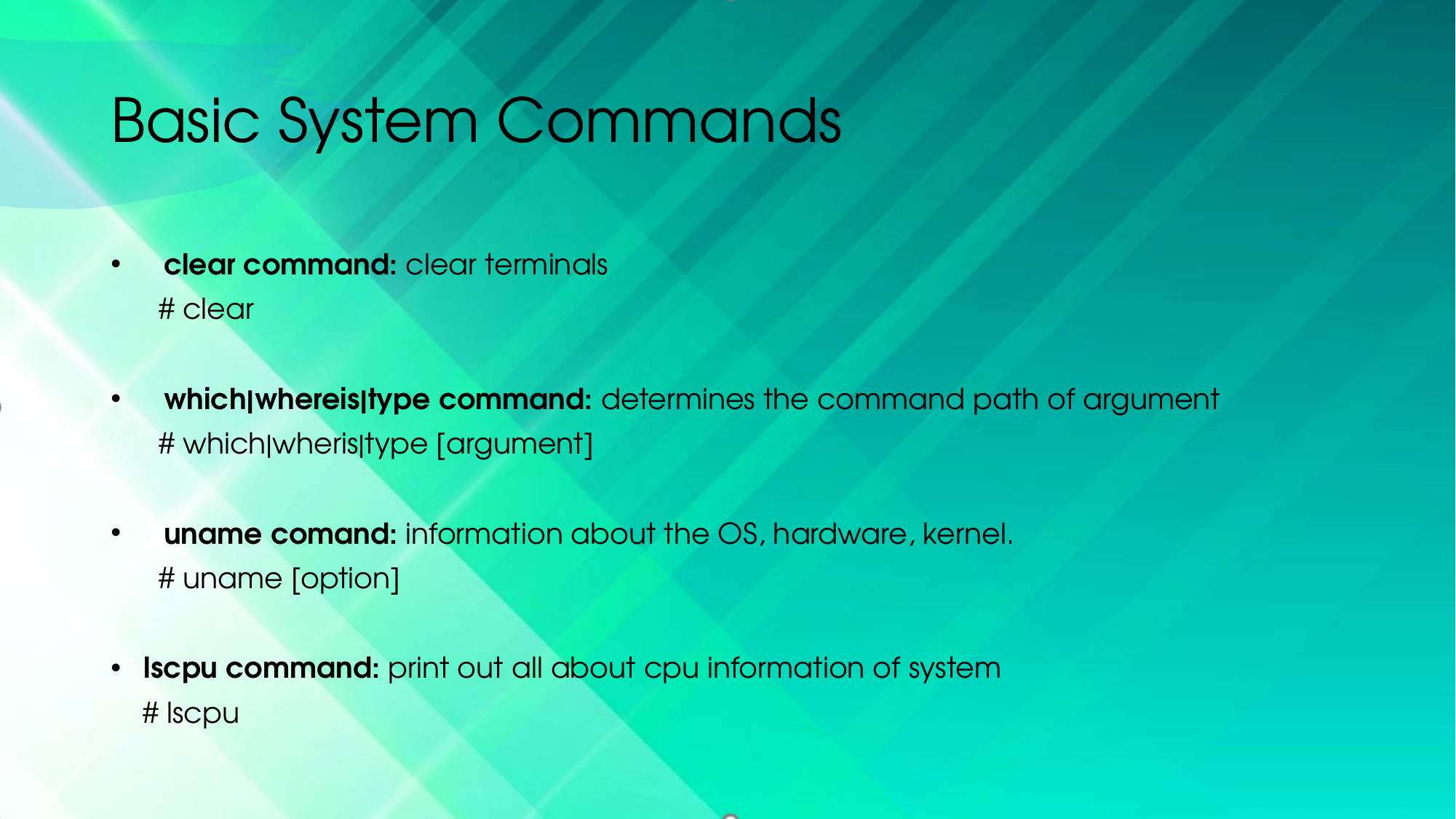

# Basic System Commands
clear command: clear terminals
      # clear

which|whereis|type command: determines the command path of argument
      # which|wheris|type [argument]

uname comand: information about the OS, hardware, kernel.
      # uname [option]

lscpu command: print out all about cpu information of system
    # lscpu